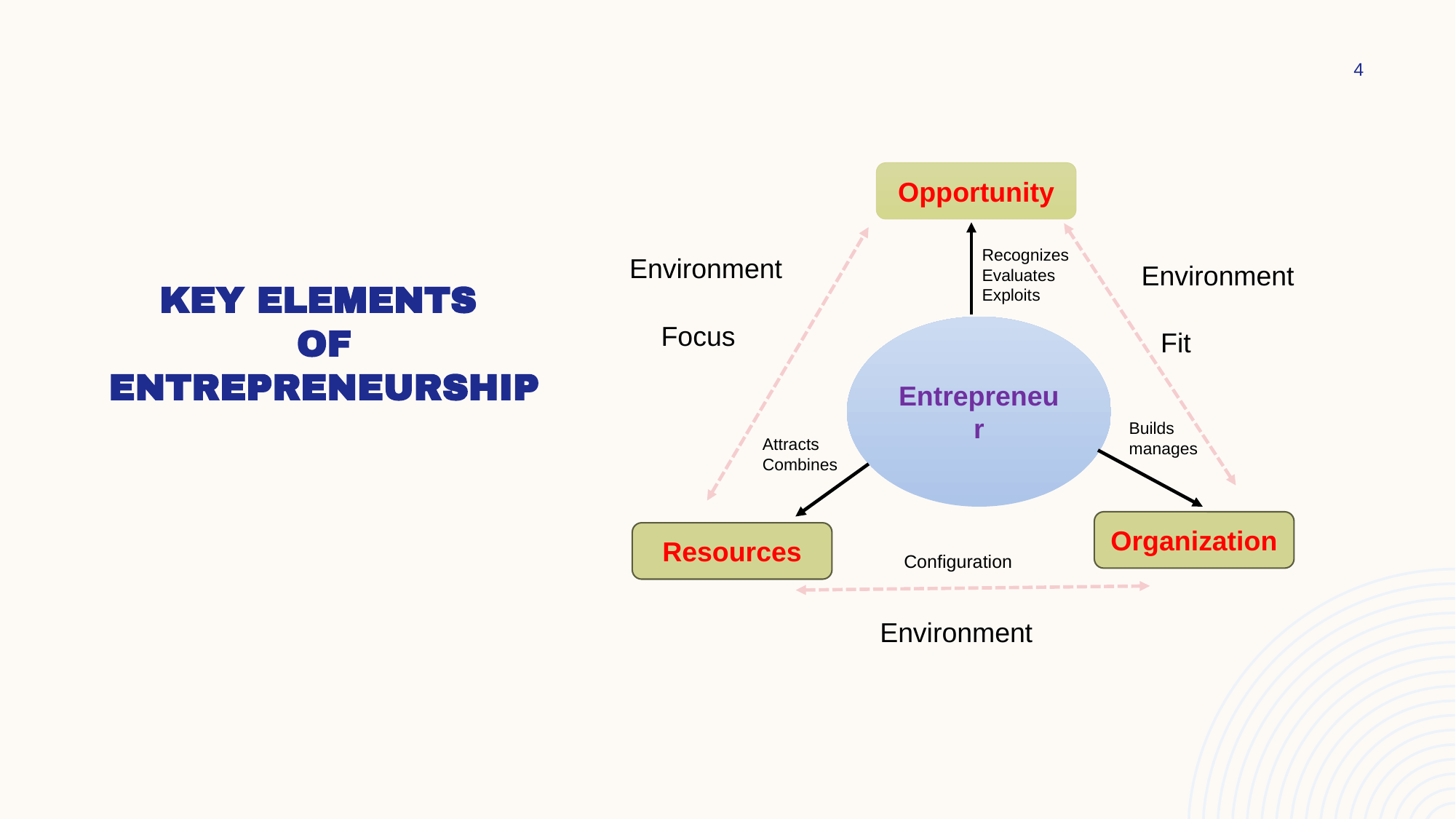

4
Opportunity
# Key elements of entrepreneurship
Recognizes
Evaluates
Exploits
Environment
Environment
Focus
Entrepreneur
Fit
Builds
manages
Attracts
Combines
Organization
Resources
Configuration
Environment